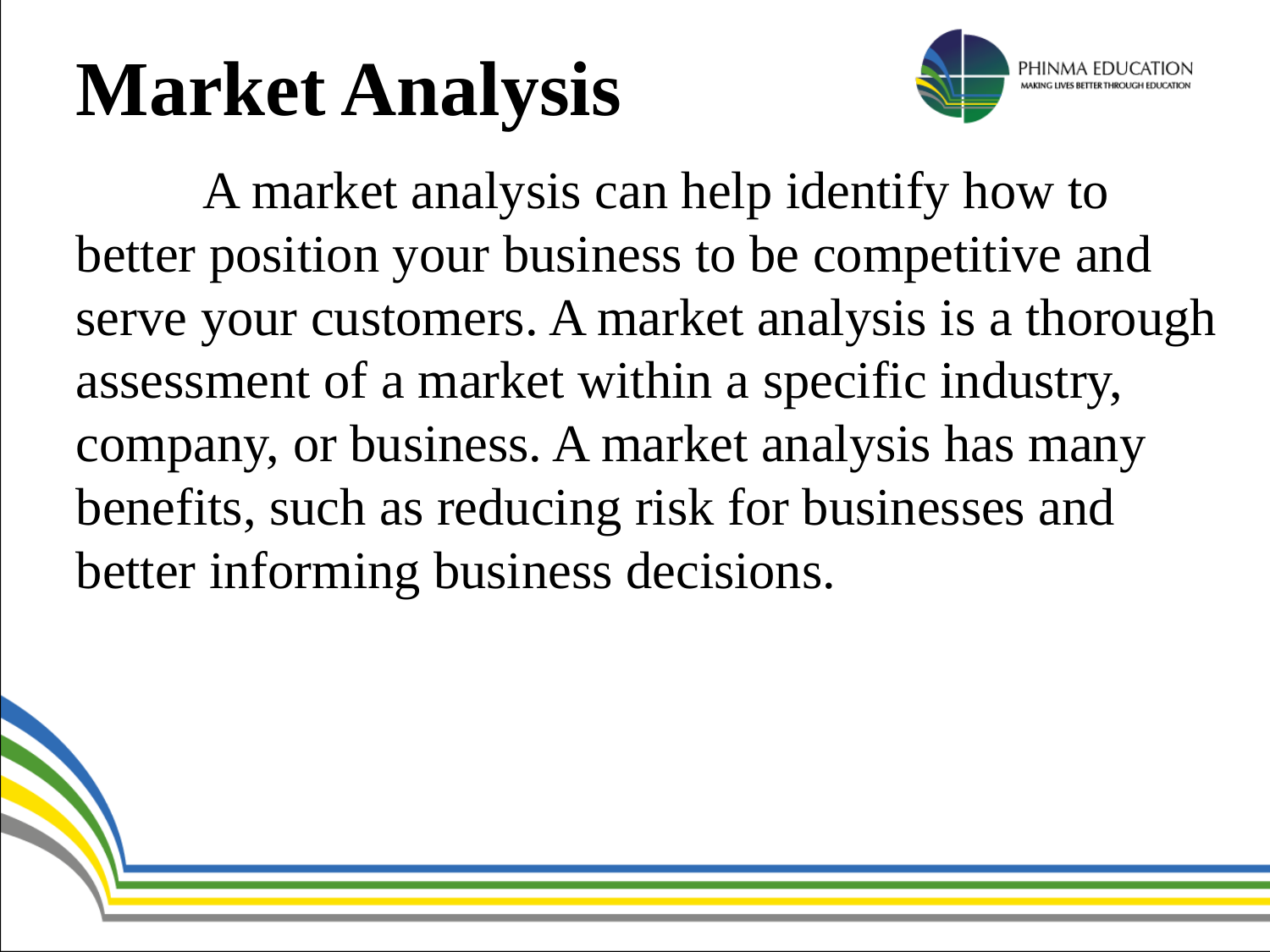

Market Analysis
	A market analysis can help identify how to better position your business to be competitive and serve your customers. A market analysis is a thorough assessment of a market within a specific industry, company, or business. A market analysis has many benefits, such as reducing risk for businesses and better informing business decisions.